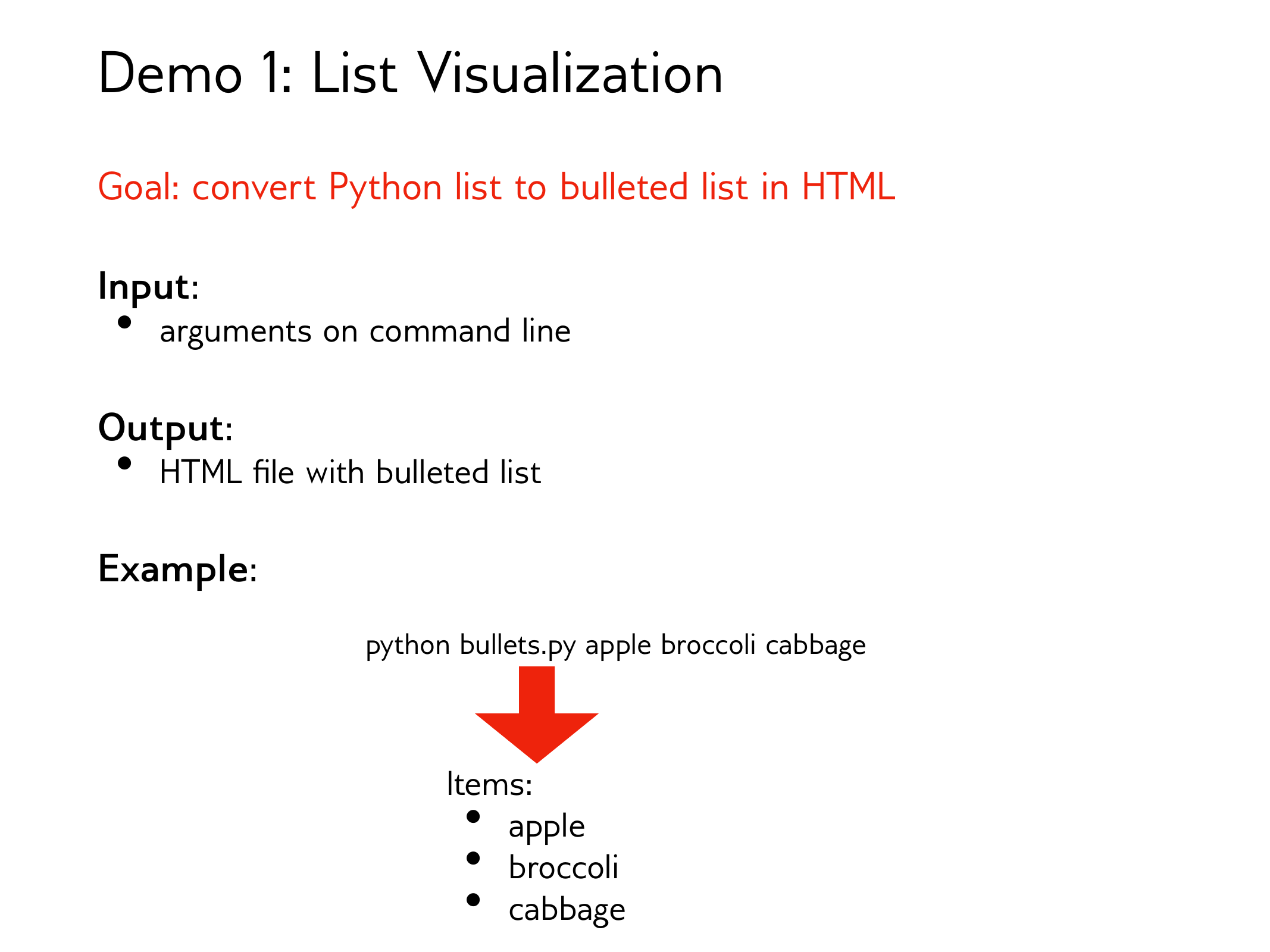

# Demo 1: List Visualization
Goal: convert Python list to bulleted list in HTML
Input:
arguments on command line
Output:
HTML file with bulleted list
Example:
python bullets.py apple broccoli cabbage

Items:
apple
broccoli
cabbage